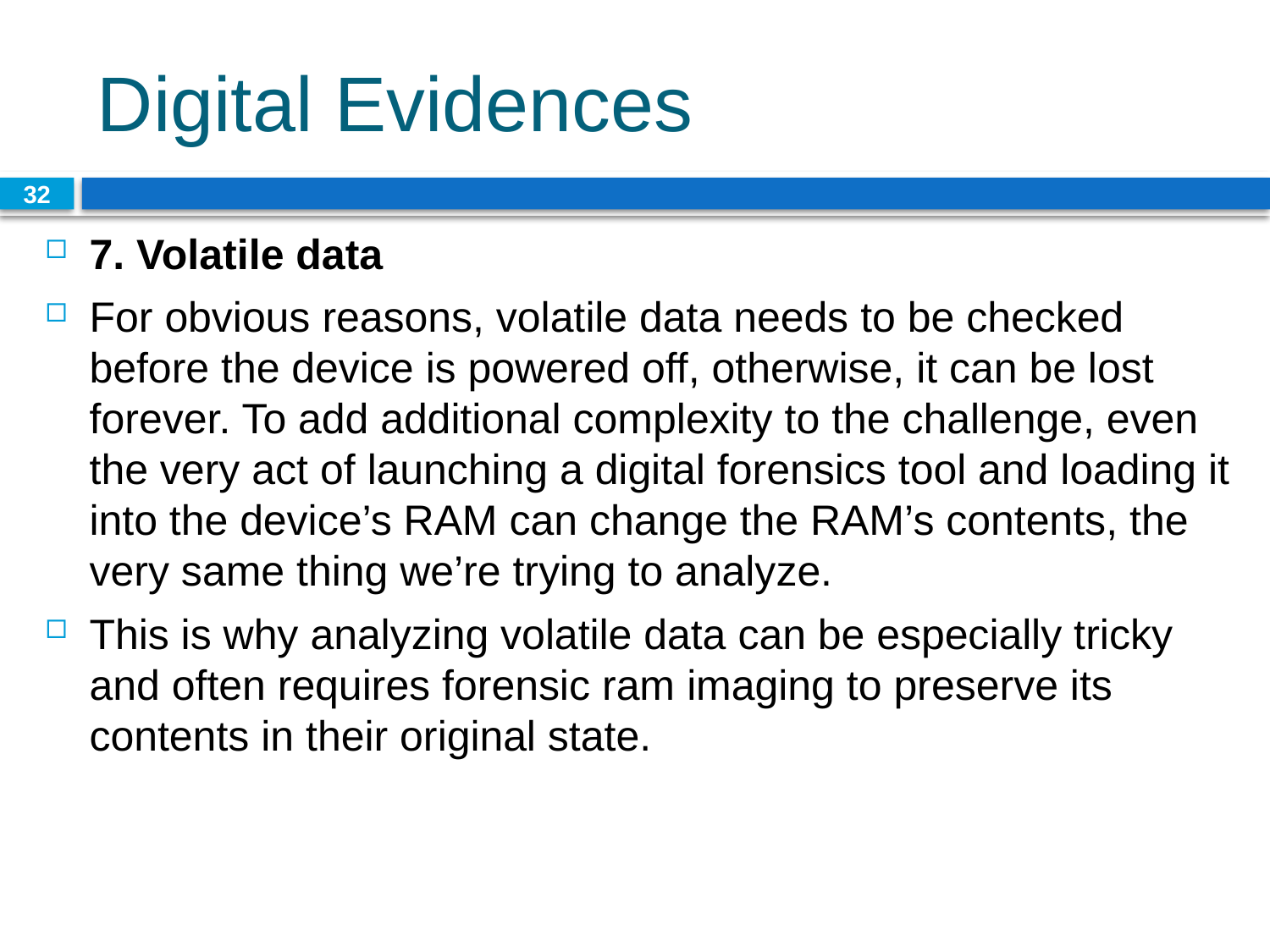

# Digital Evidences
32
7. Volatile data
For obvious reasons, volatile data needs to be checked before the device is powered off, otherwise, it can be lost forever. To add additional complexity to the challenge, even the very act of launching a digital forensics tool and loading it into the device’s RAM can change the RAM’s contents, the very same thing we’re trying to analyze.
This is why analyzing volatile data can be especially tricky and often requires forensic ram imaging to preserve its contents in their original state.